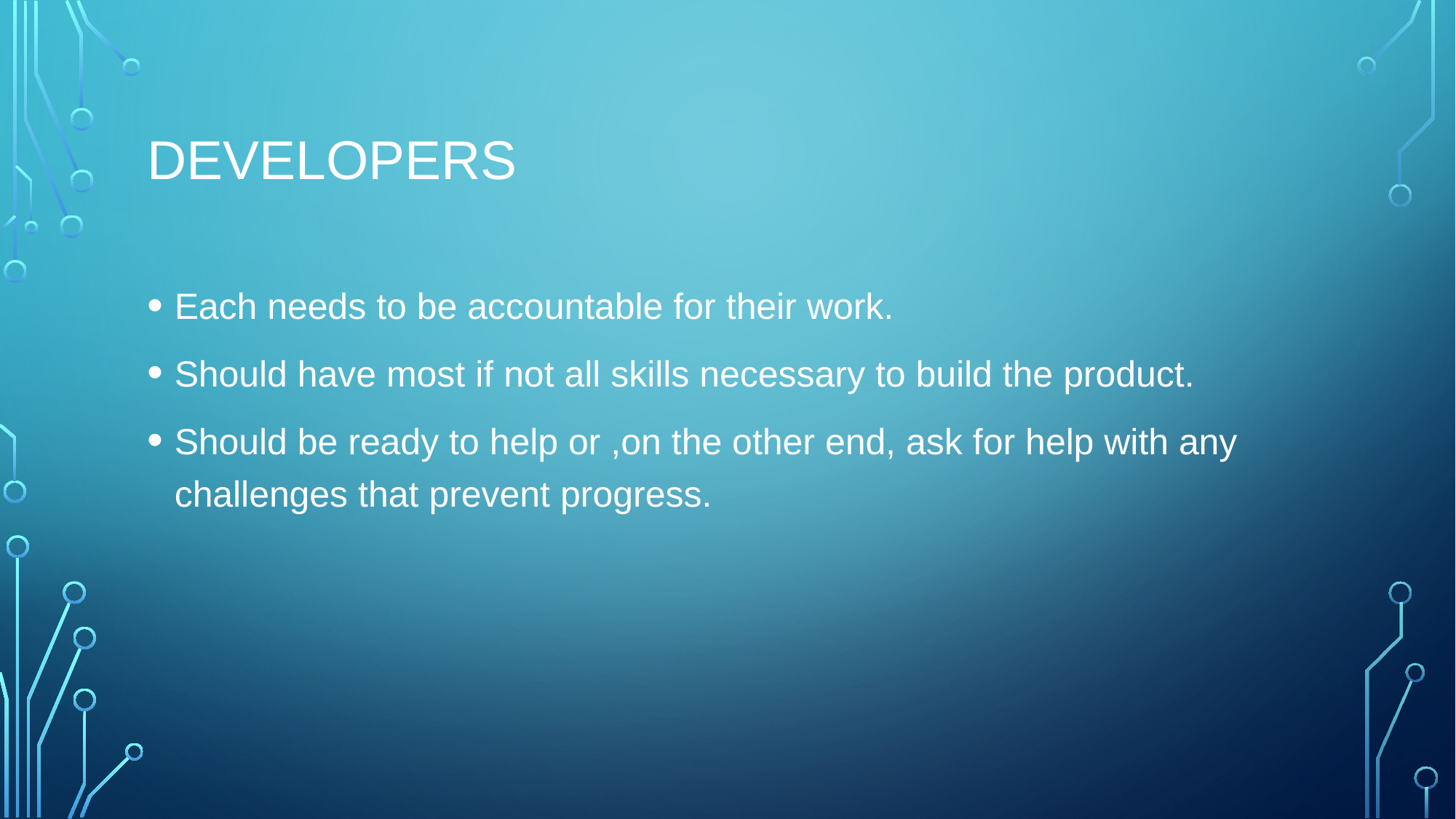

# Developers
Each needs to be accountable for their work.
Should have most if not all skills necessary to build the product.
Should be ready to help or ,on the other end, ask for help with any challenges that prevent progress.